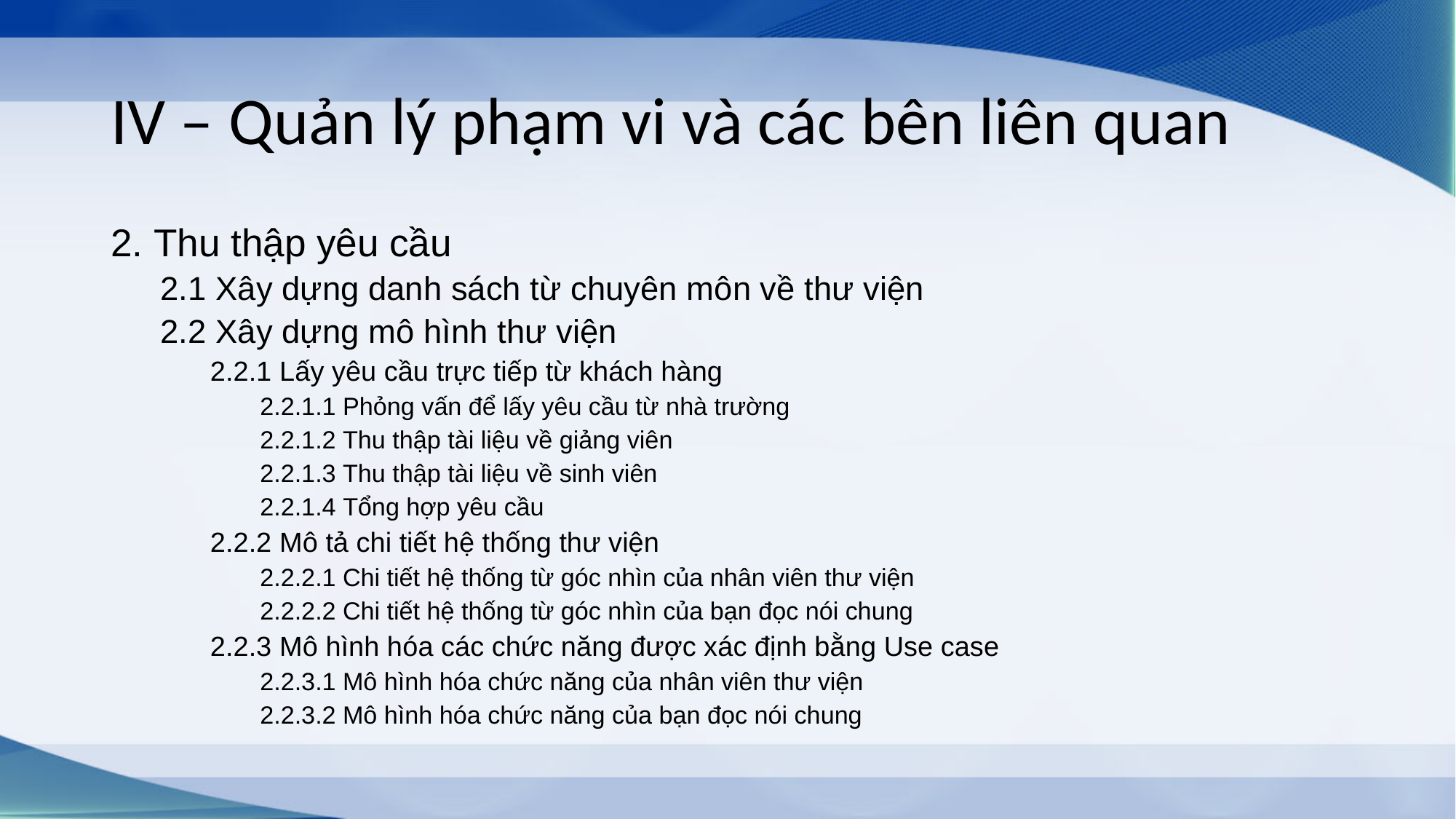

# IV – Quản lý phạm vi và các bên liên quan
2. Thu thập yêu cầu
2.1 Xây dựng danh sách từ chuyên môn về thư viện
2.2 Xây dựng mô hình thư viện
2.2.1 Lấy yêu cầu trực tiếp từ khách hàng
2.2.1.1 Phỏng vấn để lấy yêu cầu từ nhà trường
2.2.1.2 Thu thập tài liệu về giảng viên
2.2.1.3 Thu thập tài liệu về sinh viên
2.2.1.4 Tổng hợp yêu cầu
2.2.2 Mô tả chi tiết hệ thống thư viện
2.2.2.1 Chi tiết hệ thống từ góc nhìn của nhân viên thư viện
2.2.2.2 Chi tiết hệ thống từ góc nhìn của bạn đọc nói chung
2.2.3 Mô hình hóa các chức năng được xác định bằng Use case
2.2.3.1 Mô hình hóa chức năng của nhân viên thư viện
2.2.3.2 Mô hình hóa chức năng của bạn đọc nói chung